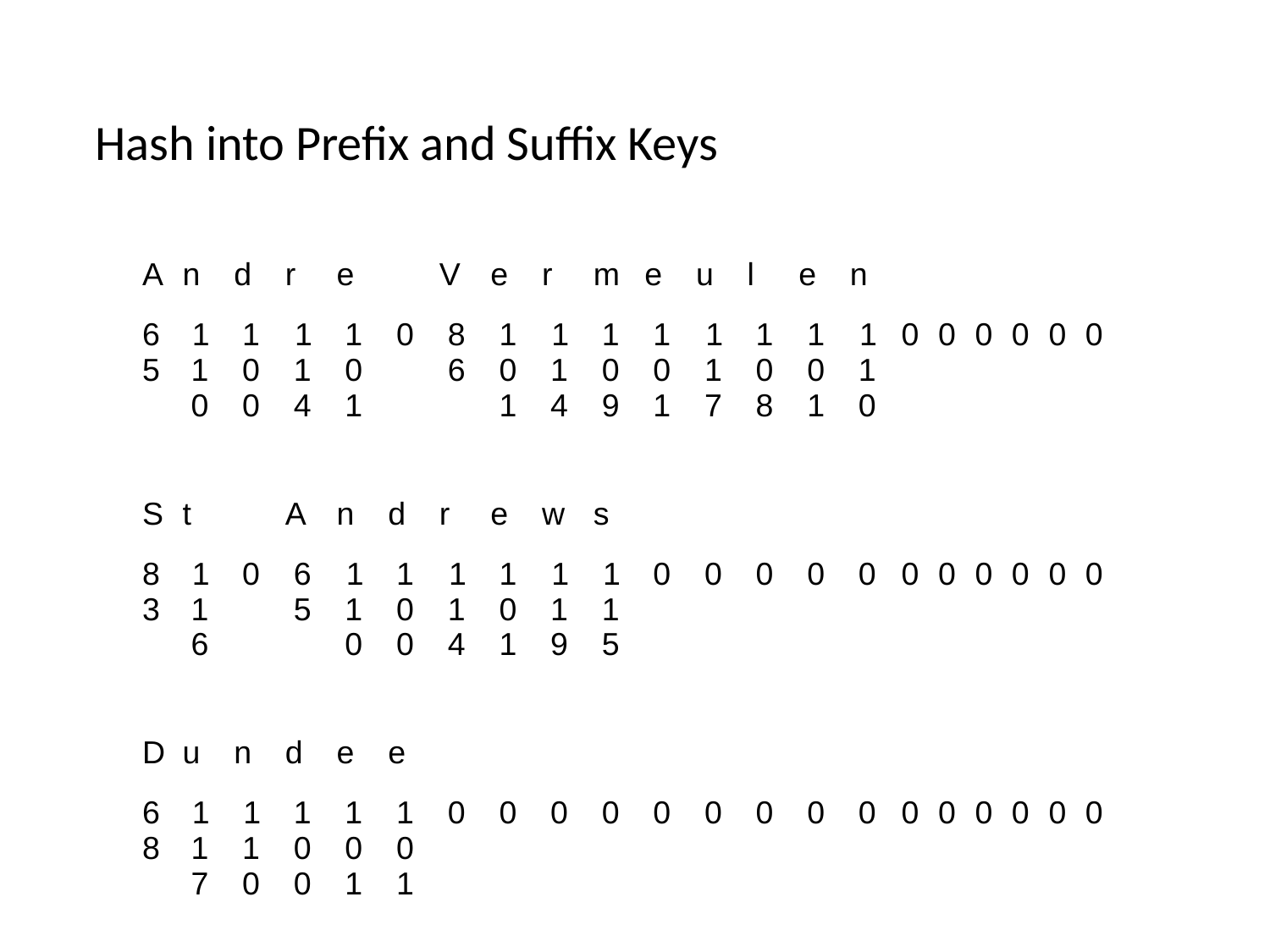

Hash into Prefix and Suffix Keys
| A | n | d | r | e |  | V | e | r | m | e | u | l | e | n |  |  |  |  |  |  |
| --- | --- | --- | --- | --- | --- | --- | --- | --- | --- | --- | --- | --- | --- | --- | --- | --- | --- | --- | --- | --- |
| 65 | 110 | 100 | 114 | 101 | 0 | 86 | 101 | 114 | 109 | 101 | 117 | 108 | 101 | 110 | 0 | 0 | 0 | 0 | 0 | 0 |
|  |  |  |  |  |  |  |  |  |  |  |  |  |  |  |  |  |  |  |  |  |
| S | t |  | A | n | d | r | e | w | s |  |  |  |  |  |  |  |  |  |  |  |
| 83 | 116 | 0 | 65 | 110 | 100 | 114 | 101 | 119 | 115 | 0 | 0 | 0 | 0 | 0 | 0 | 0 | 0 | 0 | 0 | 0 |
|  |  |  |  |  |  |  |  |  |  |  |  |  |  |  |  |  |  |  |  |  |
| D | u | n | d | e | e |  |  |  |  |  |  |  |  |  |  |  |  |  |  |  |
| 68 | 117 | 110 | 100 | 101 | 101 | 0 | 0 | 0 | 0 | 0 | 0 | 0 | 0 | 0 | 0 | 0 | 0 | 0 | 0 | 0 |